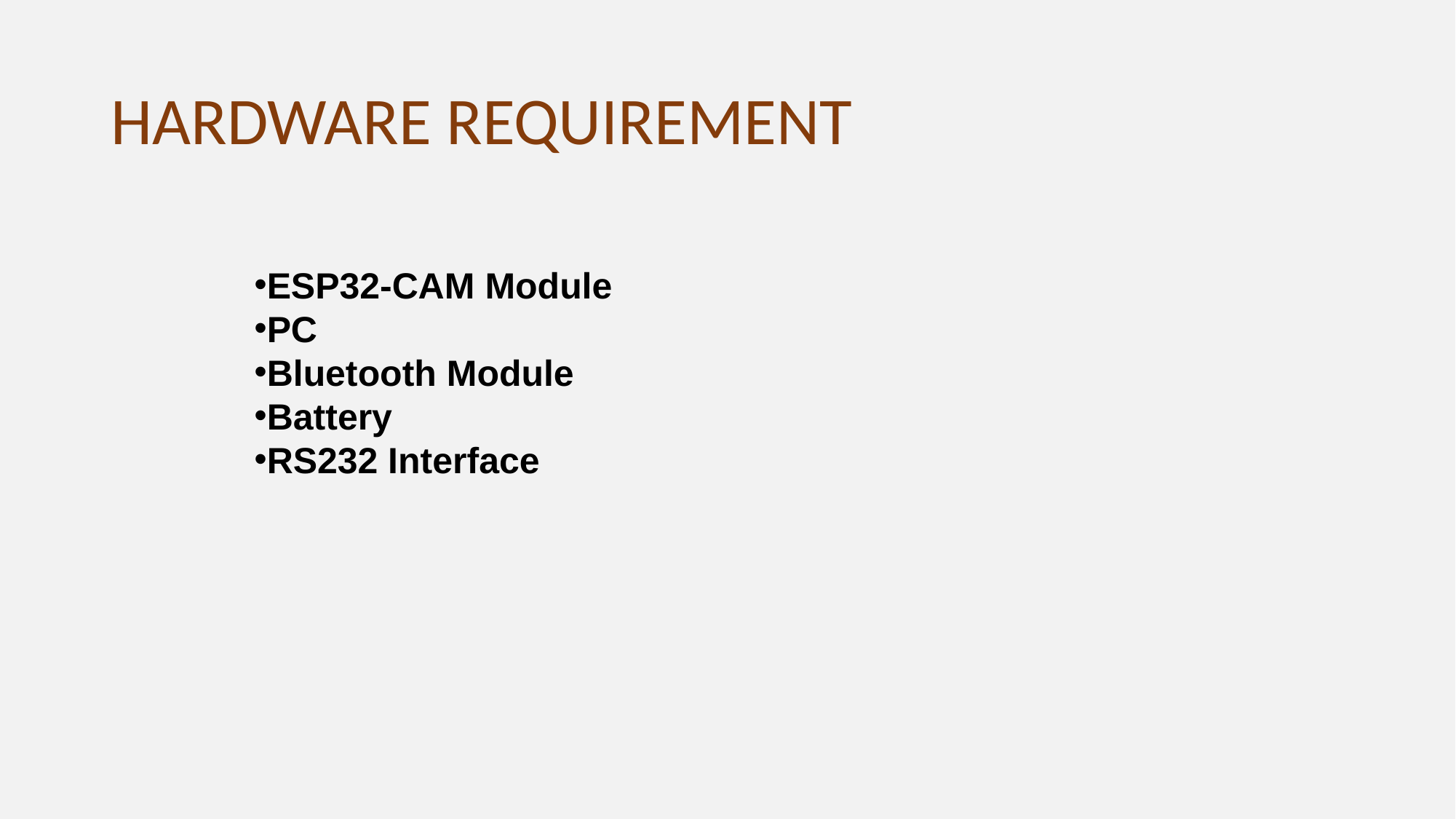

# HARDWARE REQUIREMENT

ESP32-CAM Module
PC
Bluetooth Module
Battery
RS232 Interface